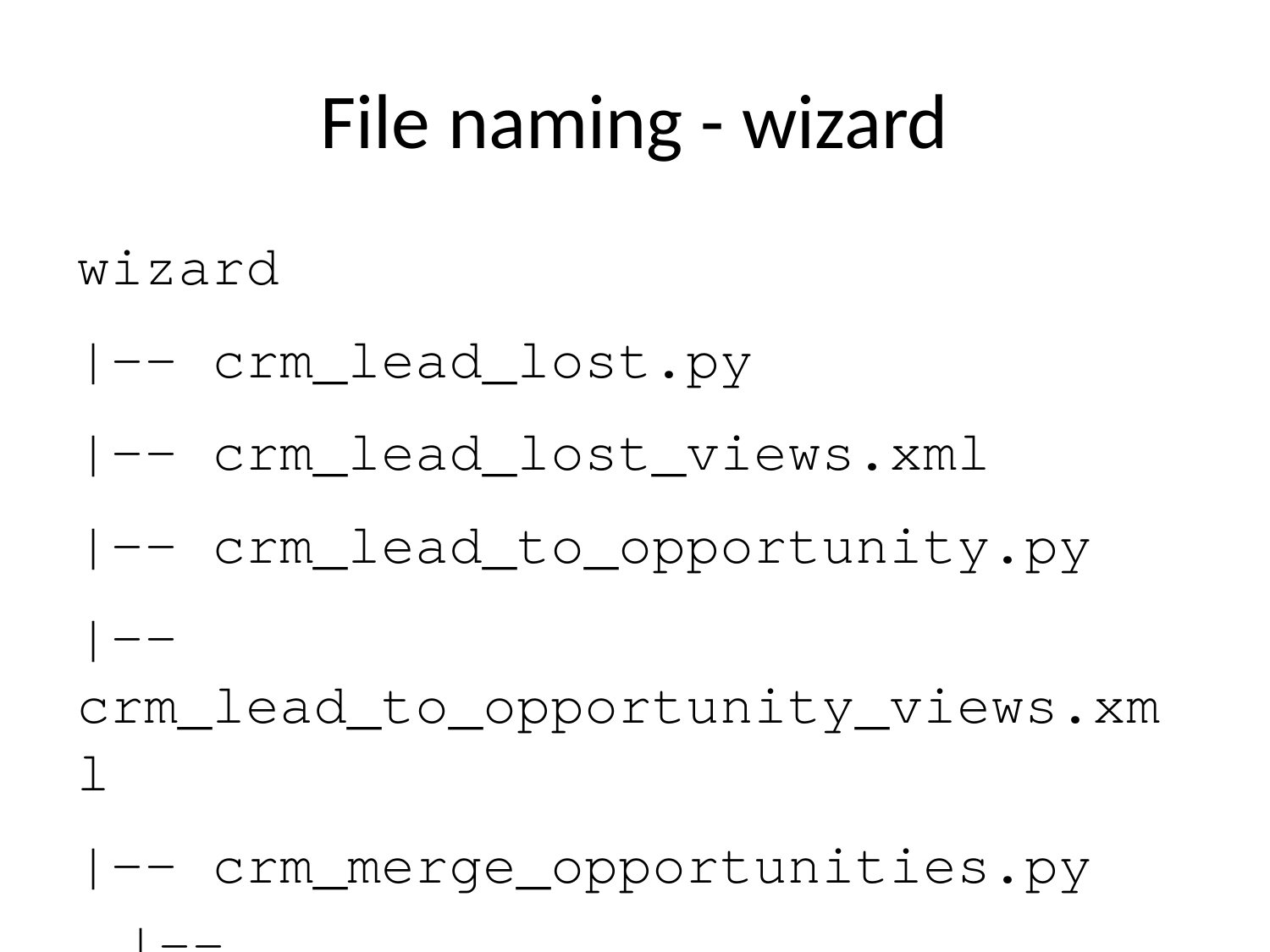

# File naming - wizard
wizard
|-- crm_lead_lost.py
|-- crm_lead_lost_views.xml
|-- crm_lead_to_opportunity.py
|-- crm_lead_to_opportunity_views.xml
|-- crm_merge_opportunities.py
|-- crm_merge_opportunities_views.xml